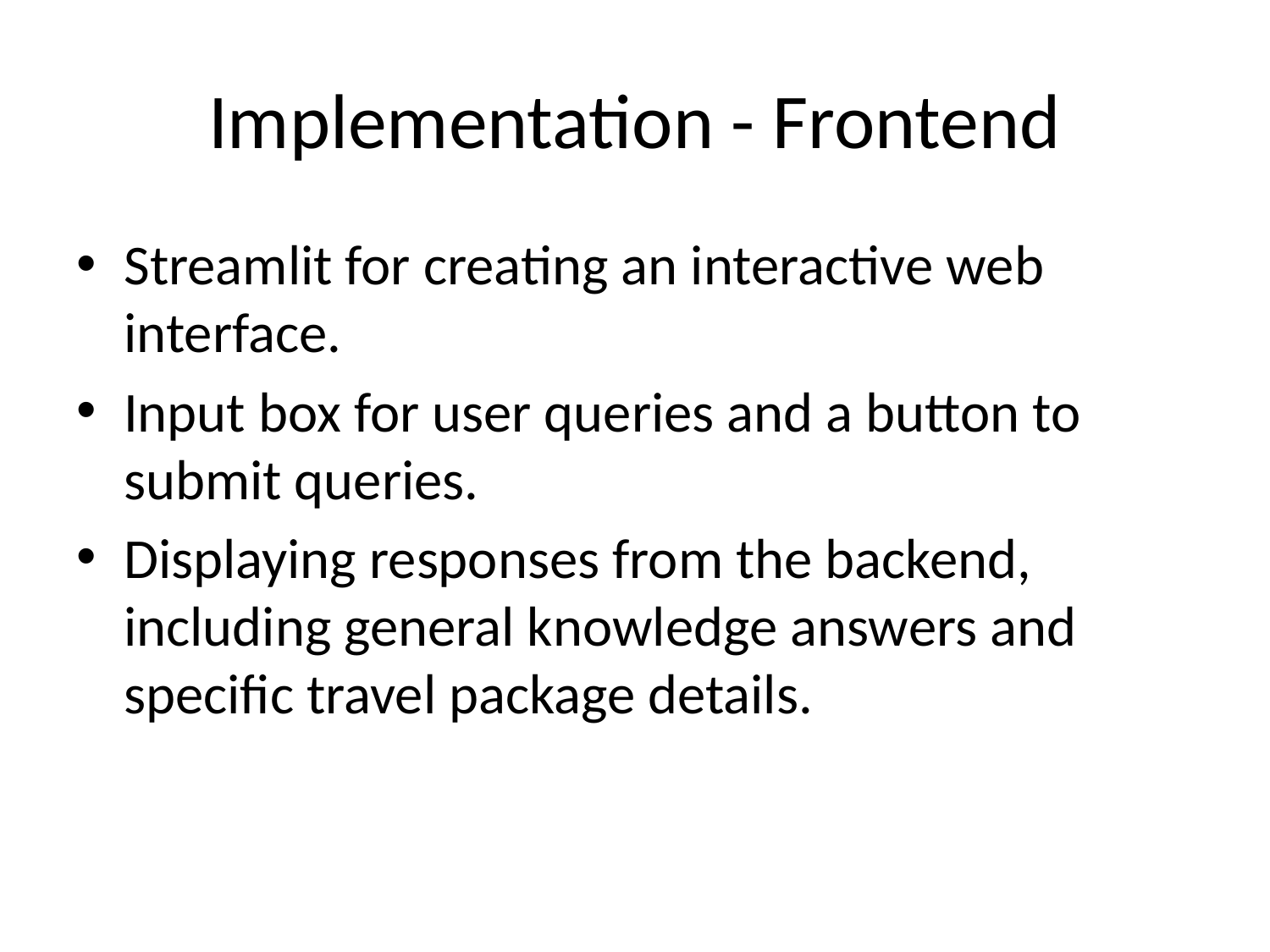

# Implementation - Frontend
Streamlit for creating an interactive web interface.
Input box for user queries and a button to submit queries.
Displaying responses from the backend, including general knowledge answers and specific travel package details.